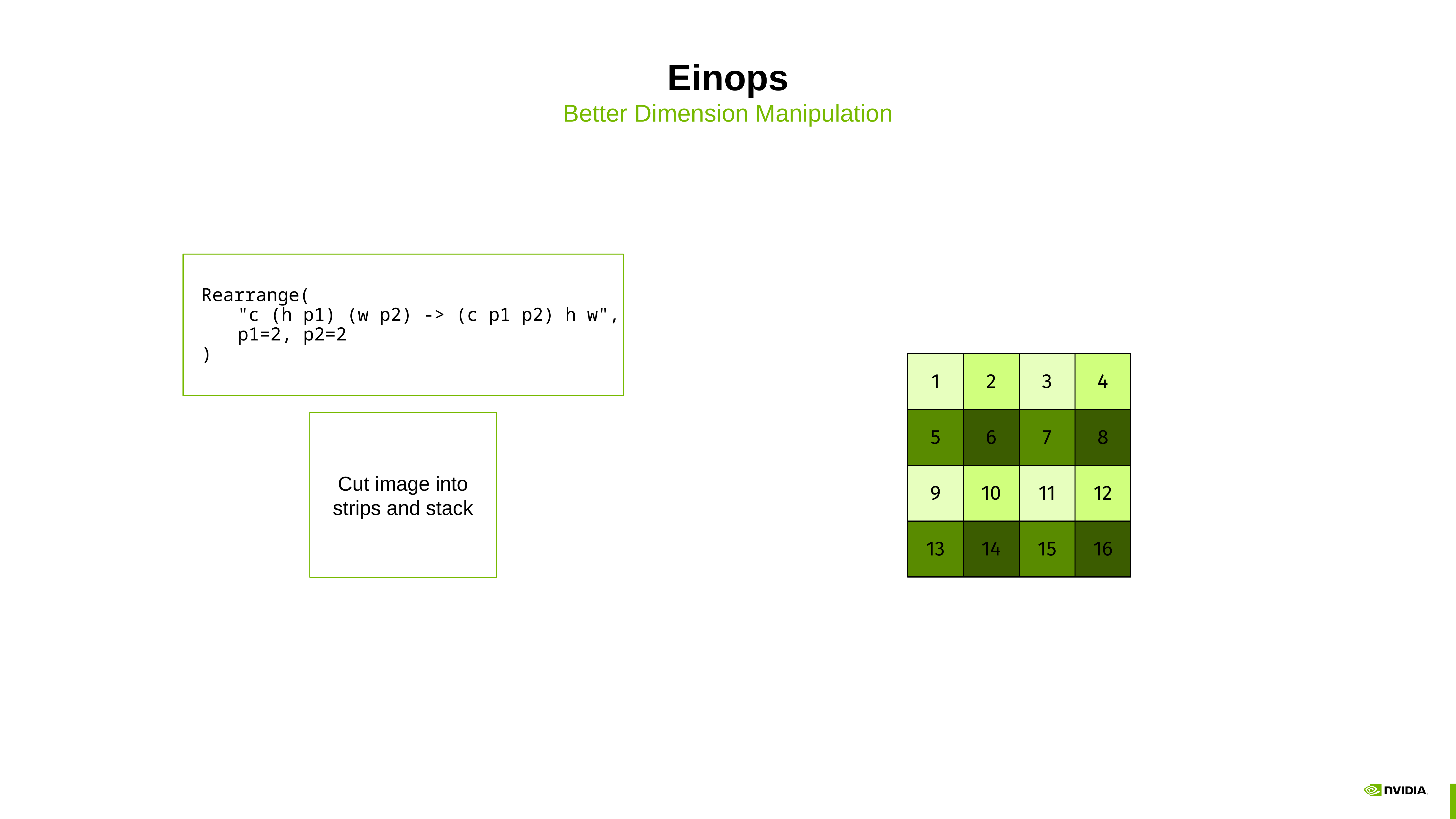

# Einops
Better Dimension Manipulation
Rearrange(
	"c (h p1) (w p2) -> (c p1 p2) h w", 	p1=2, p2=2
)
1
2
3
4
5
6
7
8
Cut image into strips and stack
9
10
11
12
13
14
15
16